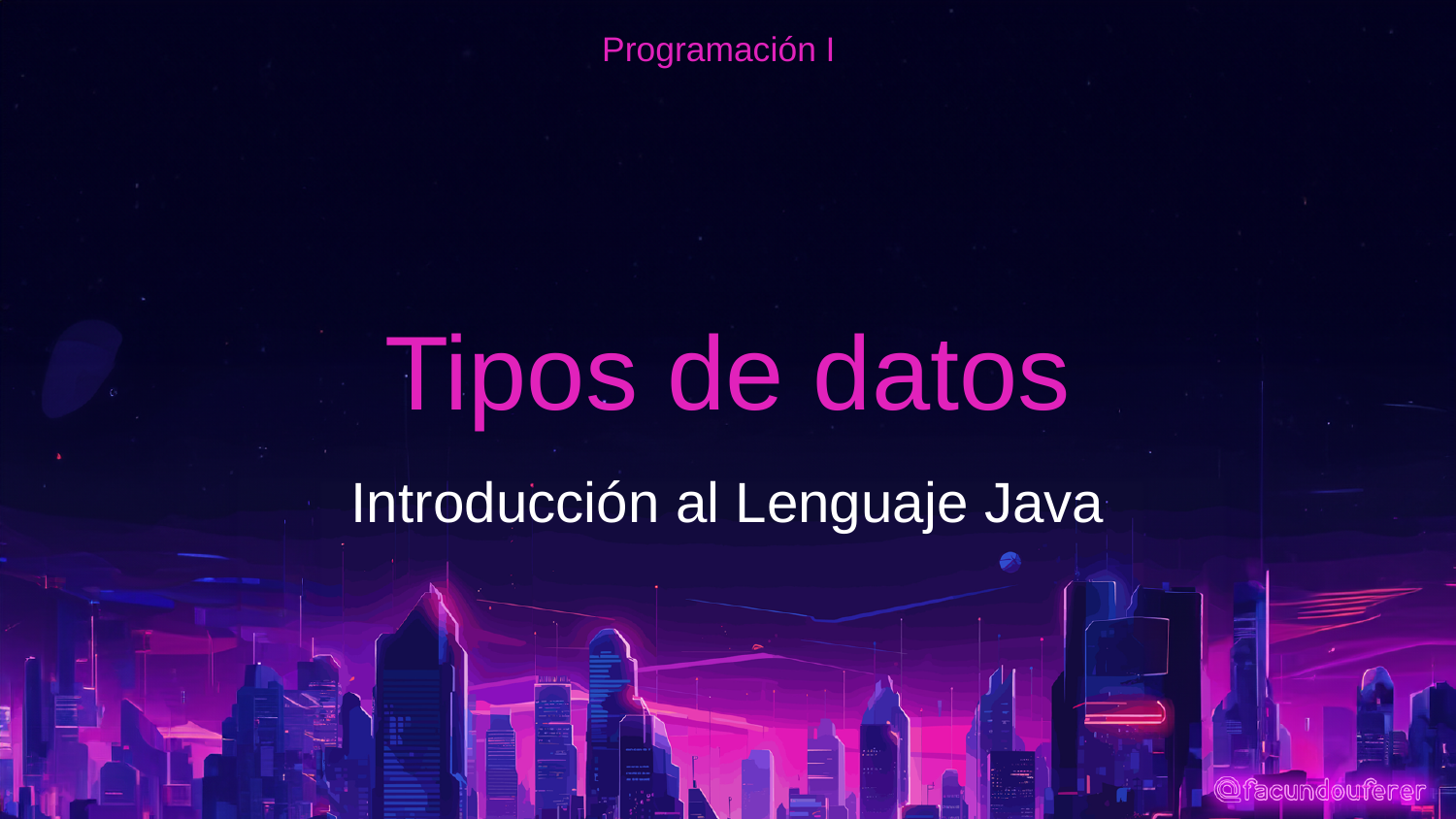

Programación I
# Tipos de datos
Introducción al Lenguaje Java